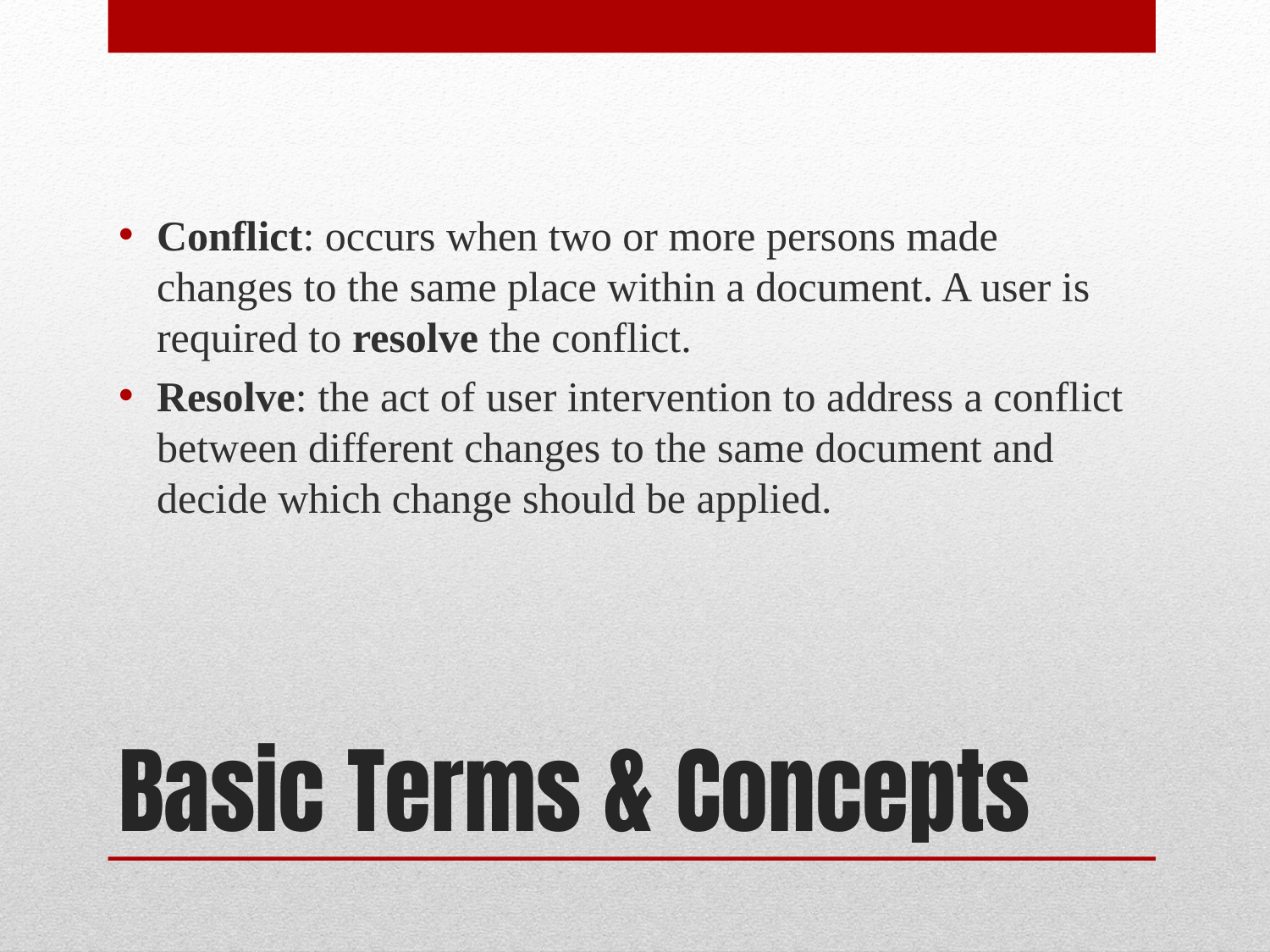

Conflict: occurs when two or more persons made changes to the same place within a document. A user is required to resolve the conflict.
Resolve: the act of user intervention to address a conflict between different changes to the same document and decide which change should be applied.
# Basic Terms & Concepts